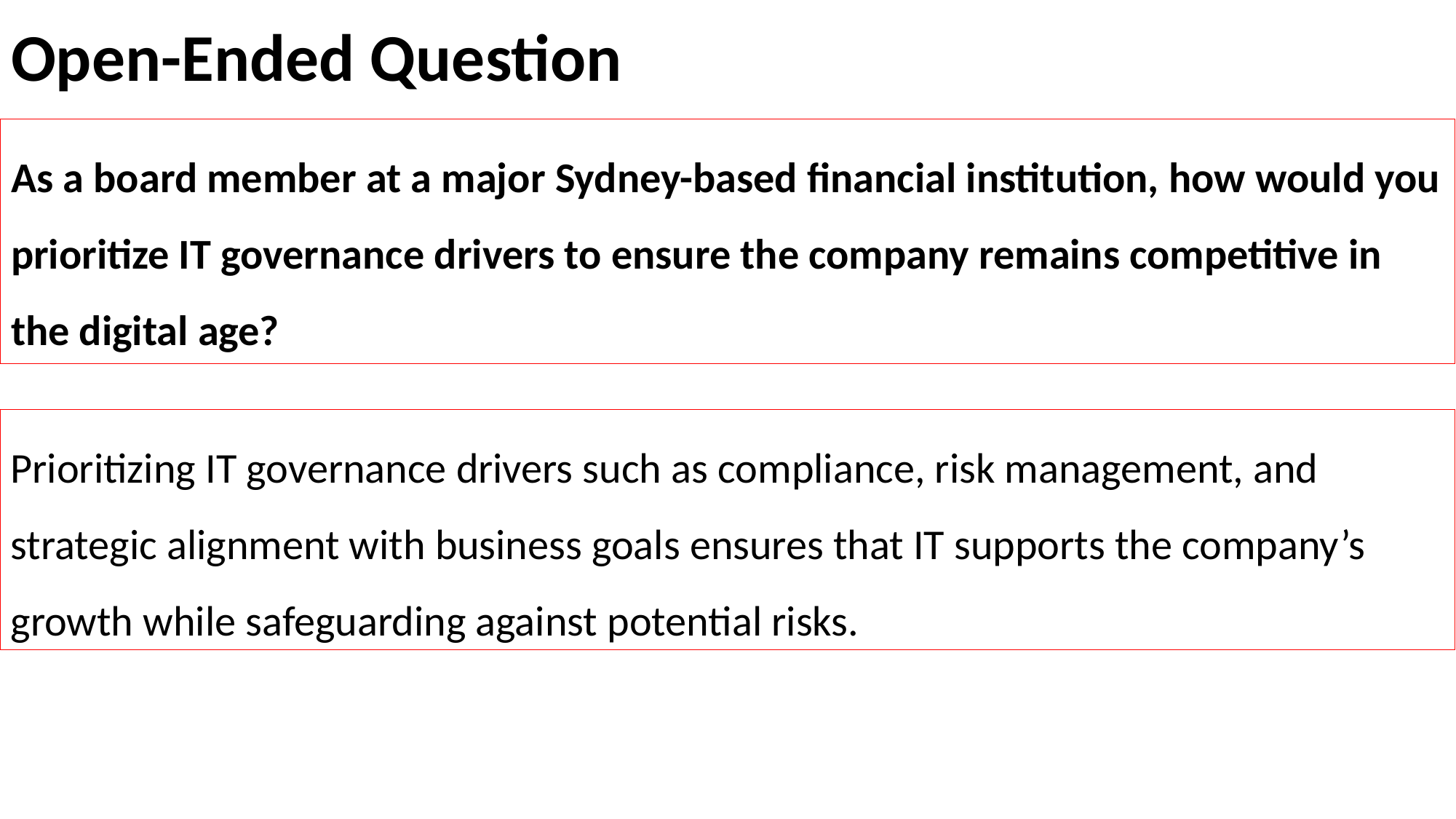

# Open-Ended Question
As a board member at a major Sydney-based financial institution, how would you prioritize IT governance drivers to ensure the company remains competitive in the digital age?
Prioritizing IT governance drivers such as compliance, risk management, and strategic alignment with business goals ensures that IT supports the company’s growth while safeguarding against potential risks.